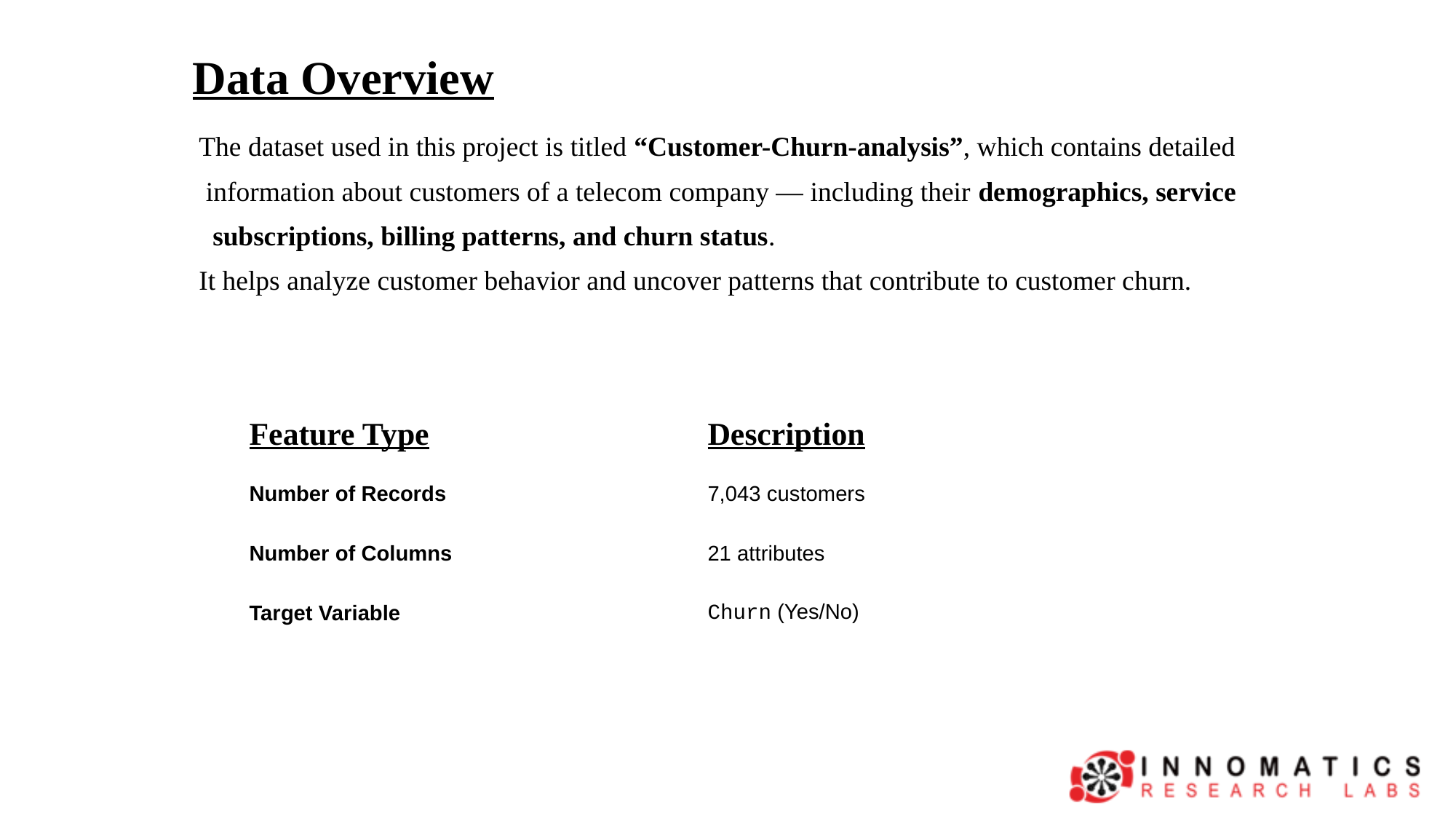

# Data Overview
The dataset used in this project is titled “Customer-Churn-analysis”, which contains detailed
 information about customers of a telecom company — including their demographics, service
  subscriptions, billing patterns, and churn status.
It helps analyze customer behavior and uncover patterns that contribute to customer churn.

| Feature Type | Description |
| --- | --- |
| Number of Records | 7,043 customers |
| Number of Columns | 21 attributes |
| Target Variable | Churn (Yes/No) |